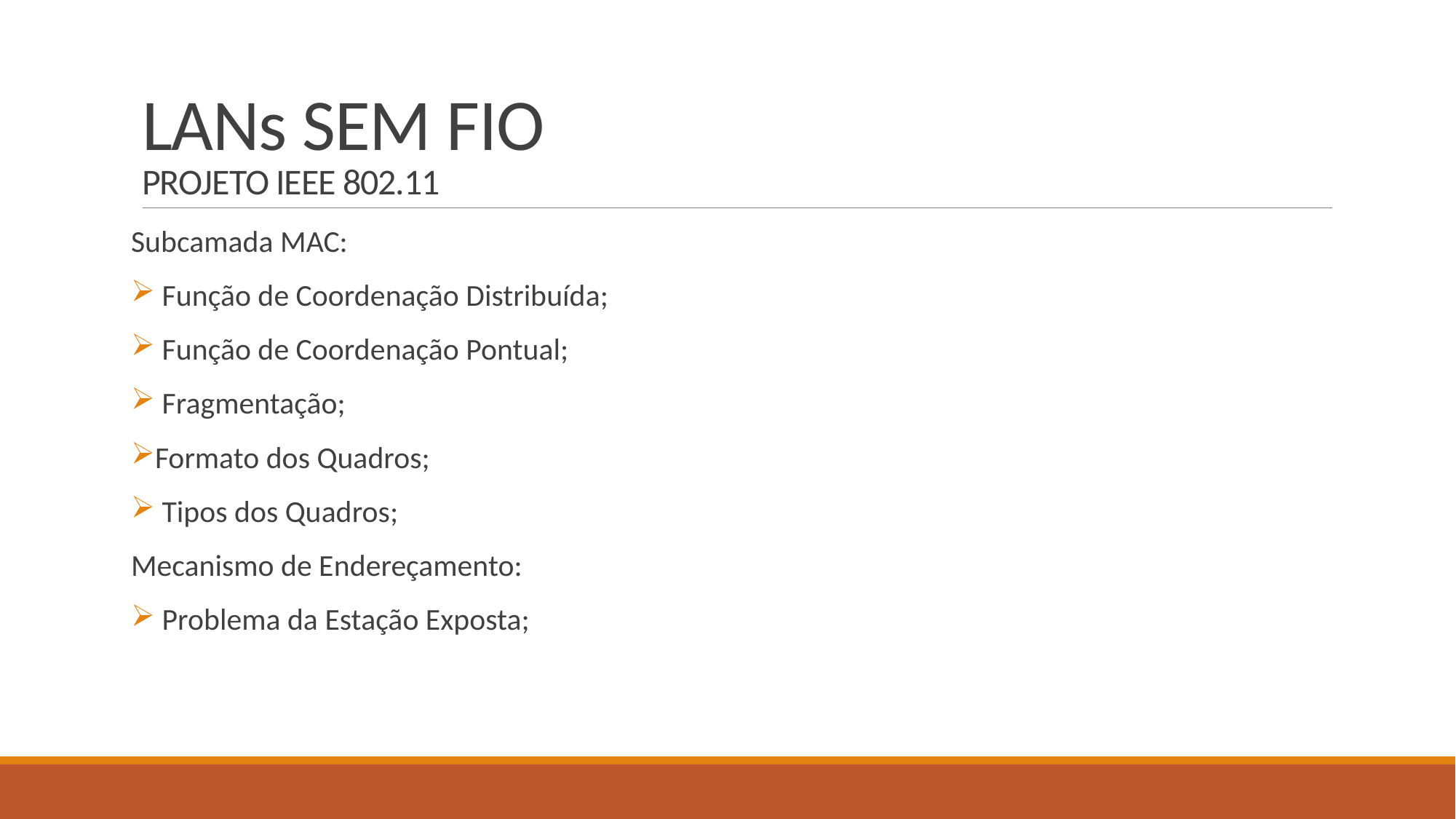

# LANs SEM FIO PROJETO IEEE 802.11
Subcamada MAC:
 Função de Coordenação Distribuída;
 Função de Coordenação Pontual;
 Fragmentação;
Formato dos Quadros;
 Tipos dos Quadros;
Mecanismo de Endereçamento:
 Problema da Estação Exposta;